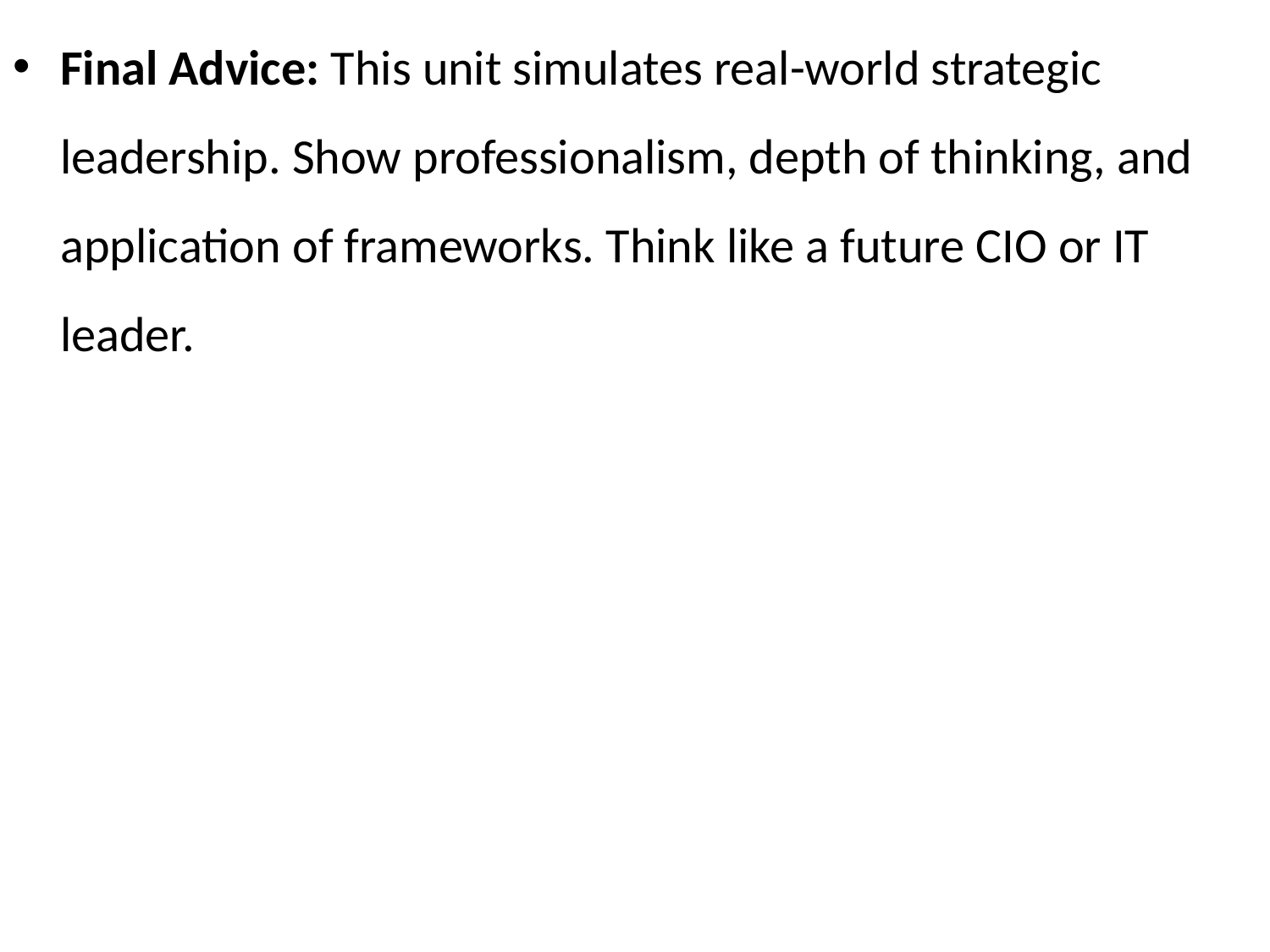

Final Advice: This unit simulates real-world strategic leadership. Show professionalism, depth of thinking, and application of frameworks. Think like a future CIO or IT leader.